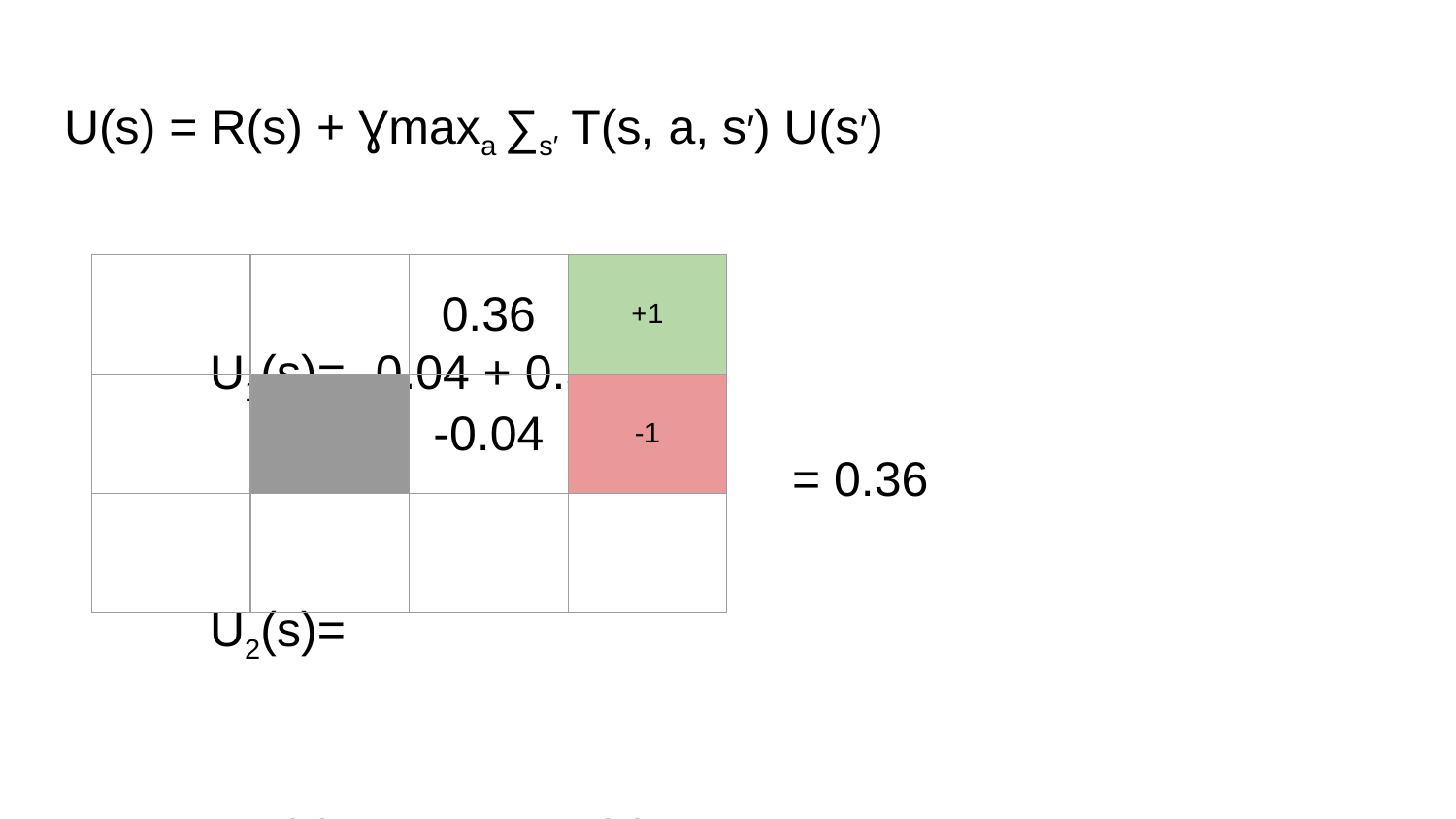

# U(s) = R(s) + Ɣmaxa ∑s′ T(s, a, s′) U(s′)

										U1(s)= -0.04 + 0.5*0.8 =
= 0.36
										U2(s)=

Ɣ = 0.5  R(s) = -0.04   U0(s) = 0
|  |  | 0.36 | +1 |
| --- | --- | --- | --- |
|  |  | -0.04 | -1 |
|  |  |  |  |